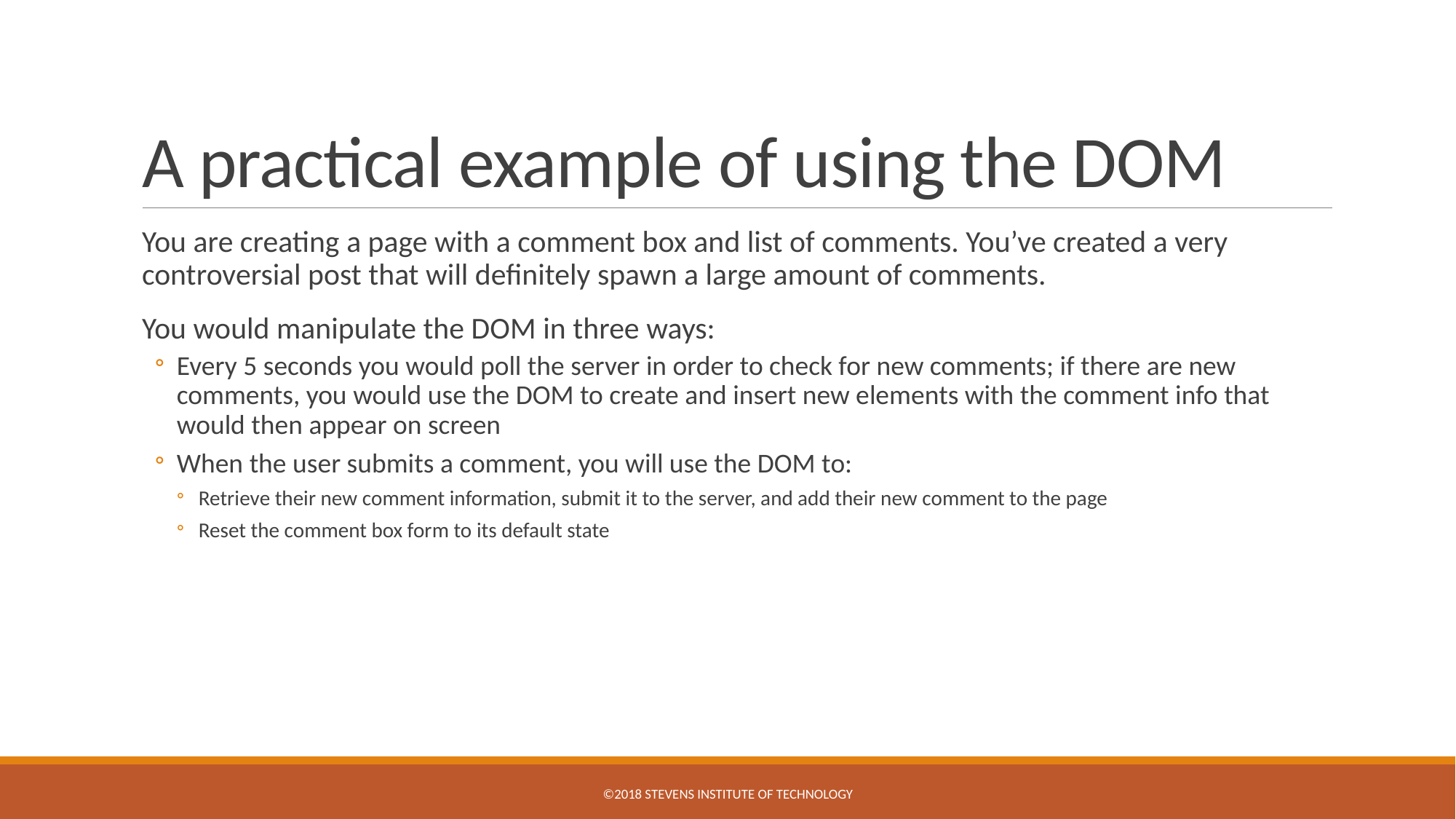

# A practical example of using the DOM
You are creating a page with a comment box and list of comments. You’ve created a very controversial post that will definitely spawn a large amount of comments.
You would manipulate the DOM in three ways:
Every 5 seconds you would poll the server in order to check for new comments; if there are new comments, you would use the DOM to create and insert new elements with the comment info that would then appear on screen
When the user submits a comment, you will use the DOM to:
Retrieve their new comment information, submit it to the server, and add their new comment to the page
Reset the comment box form to its default state

©2018 STEVENS INSTITUTE OF TECHNOLOGY